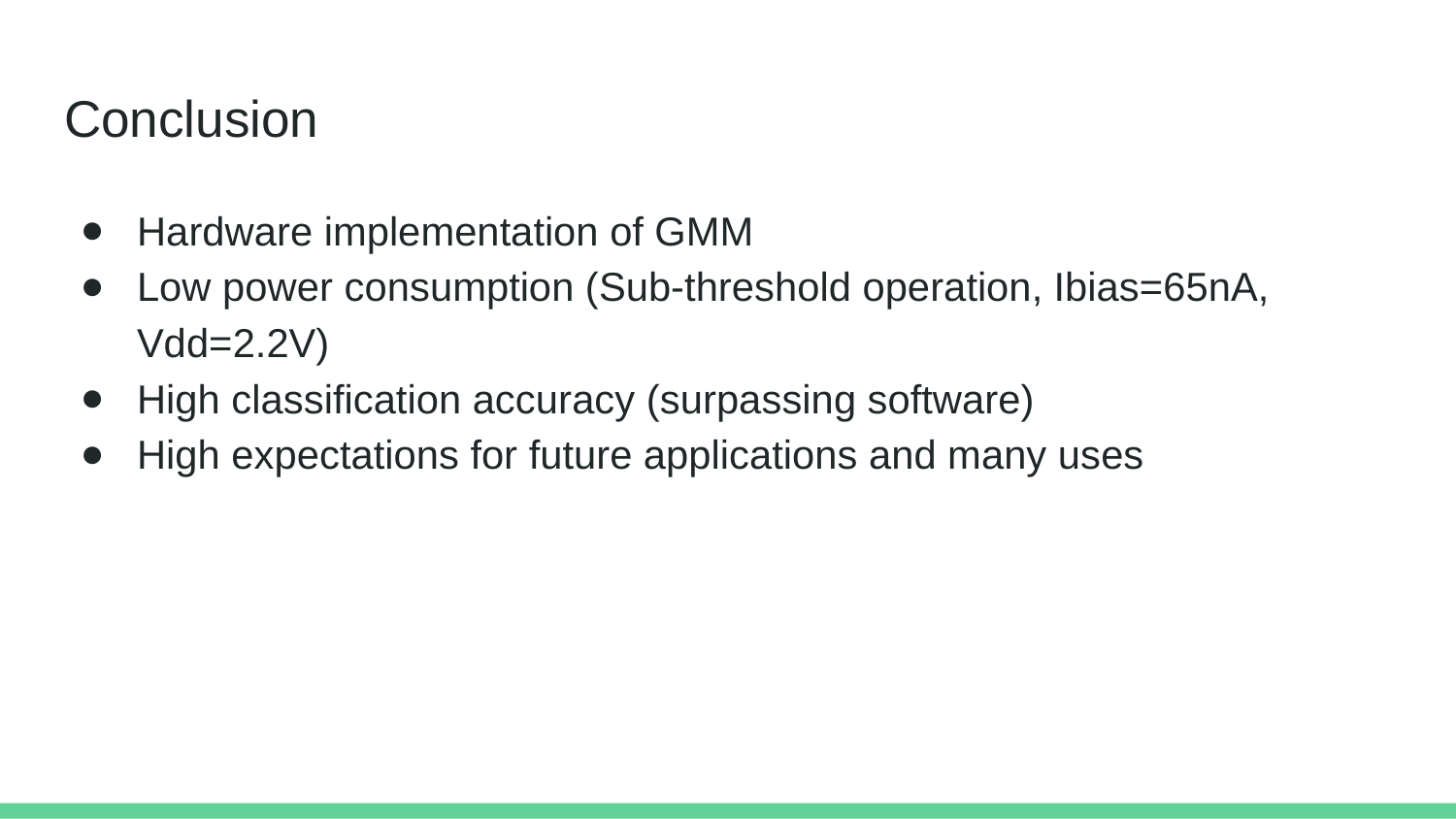

# Conclusion
Hardware implementation of GMM
Low power consumption (Sub-threshold operation, Ibias=65nA, Vdd=2.2V)
High classification accuracy (surpassing software)
High expectations for future applications and many uses